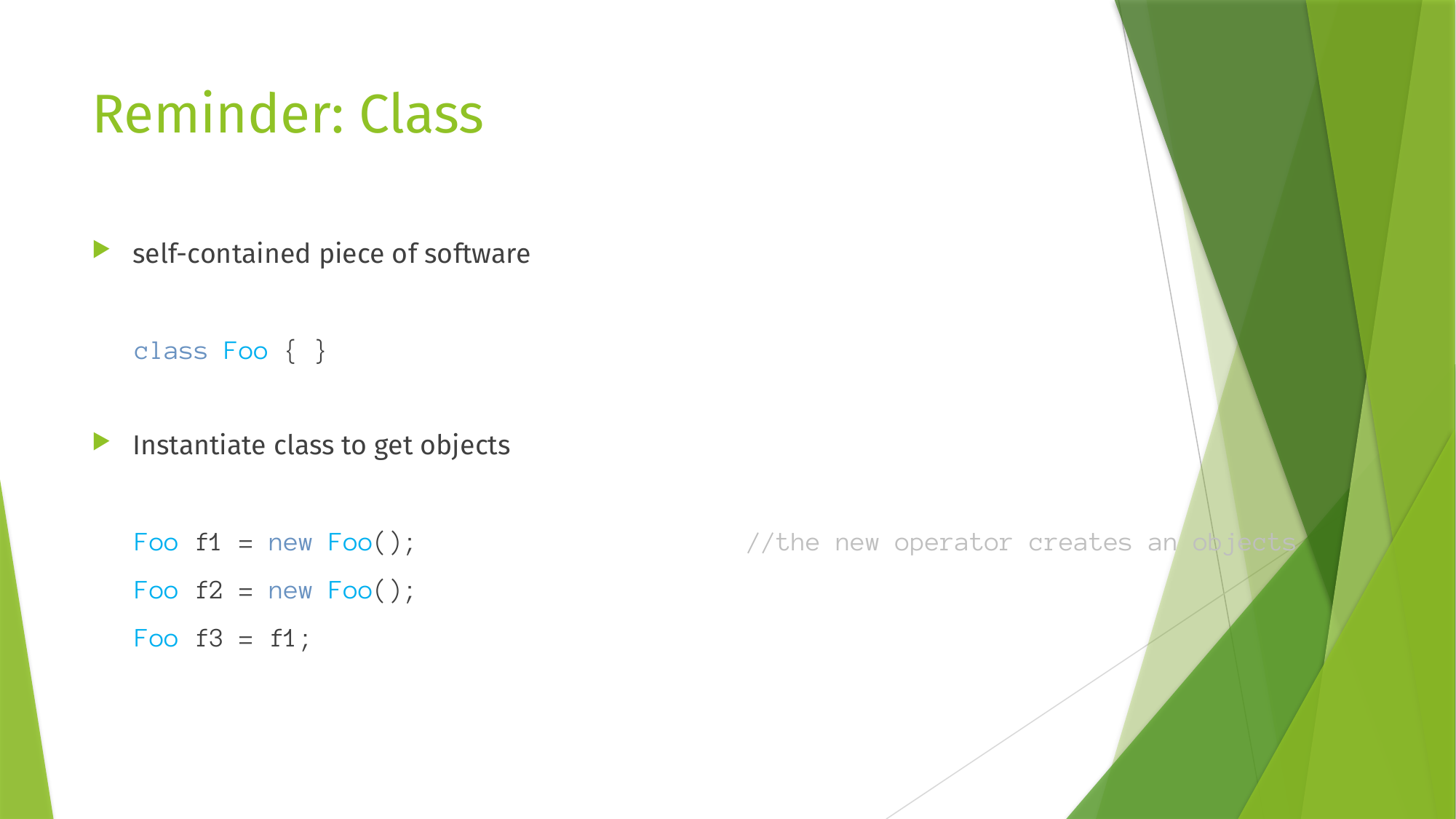

# Reminder: Class
self-contained piece of software

class Foo { }

Instantiate class to get objects

Foo f1 = new Foo();                      //the new operator creates an objects
Foo f2 = new Foo();
Foo f3 = f1;